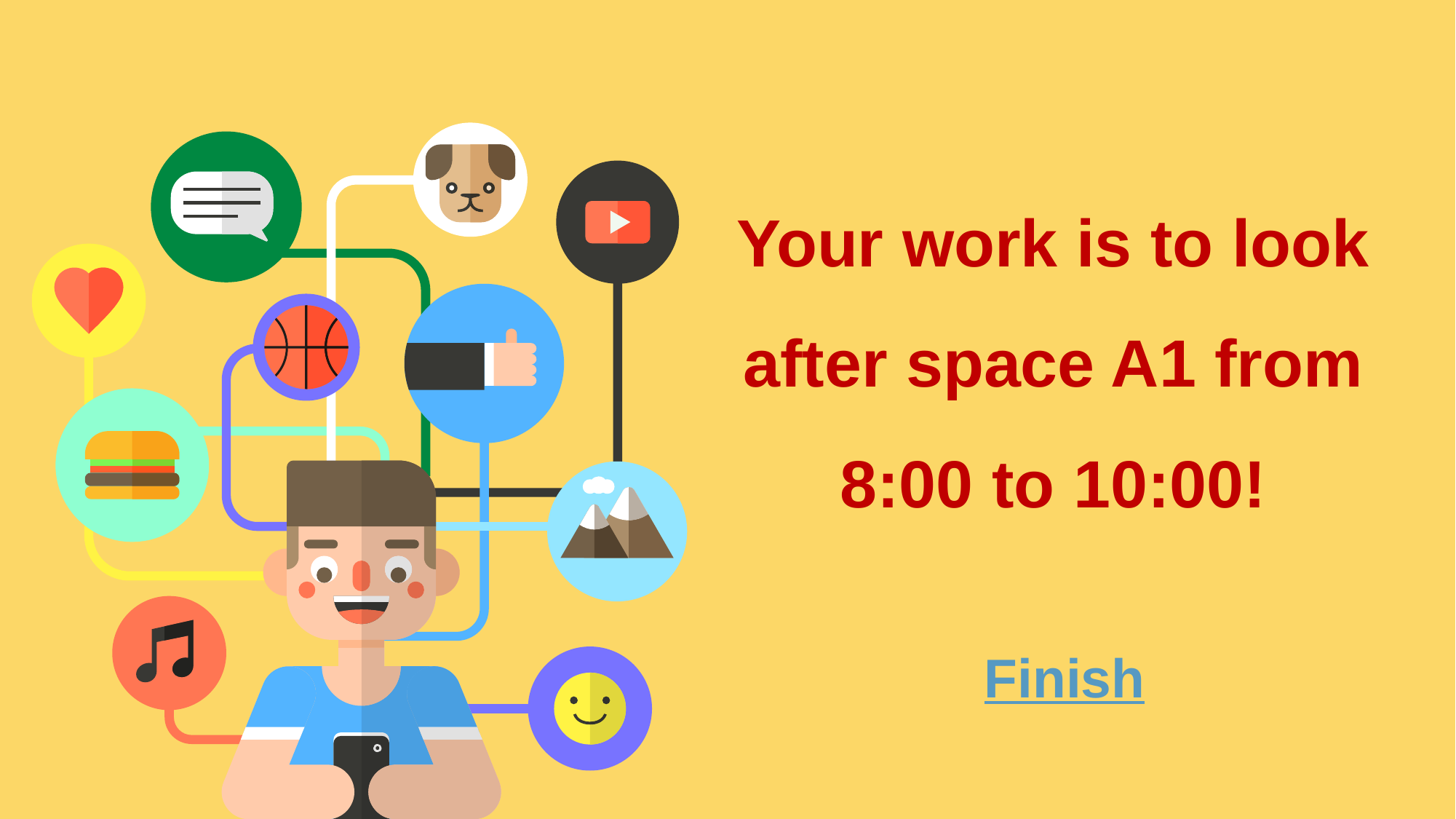

Your work is to look after space A1 from 8:00 to 10:00!

Finish